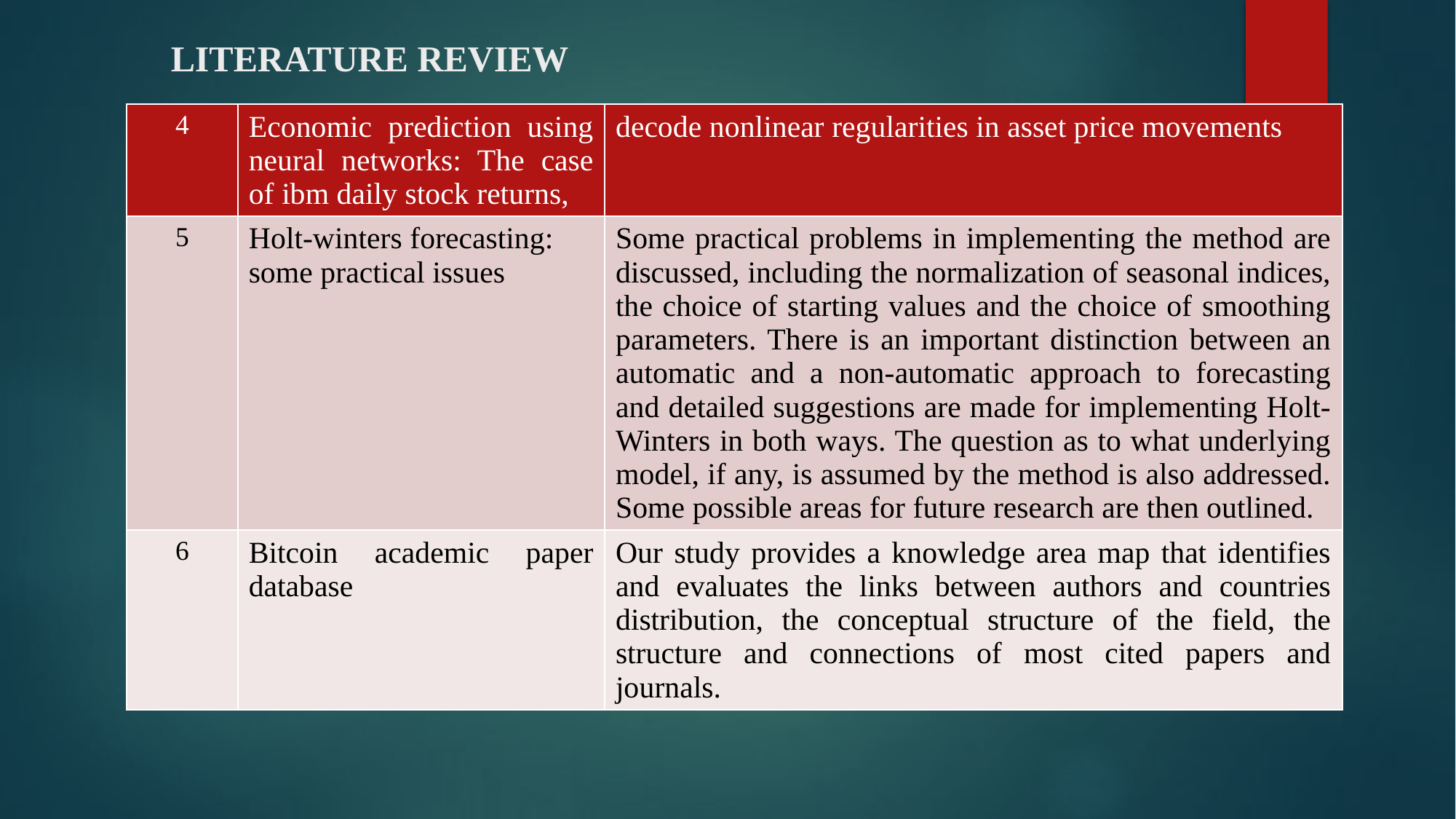

# LITERATURE REVIEW
| 4 | Economic prediction using neural networks: The case of ibm daily stock returns, | decode nonlinear regularities in asset price movements |
| --- | --- | --- |
| 5 | Holt-winters forecasting: some practical issues | Some practical problems in implementing the method are discussed, including the normalization of seasonal indices, the choice of starting values and the choice of smoothing parameters. There is an important distinction between an automatic and a non-automatic approach to forecasting and detailed suggestions are made for implementing Holt-Winters in both ways. The question as to what underlying model, if any, is assumed by the method is also addressed. Some possible areas for future research are then outlined. |
| 6 | Bitcoin academic paper database | Our study provides a knowledge area map that identifies and evaluates the links between authors and countries distribution, the conceptual structure of the field, the structure and connections of most cited papers and journals. |